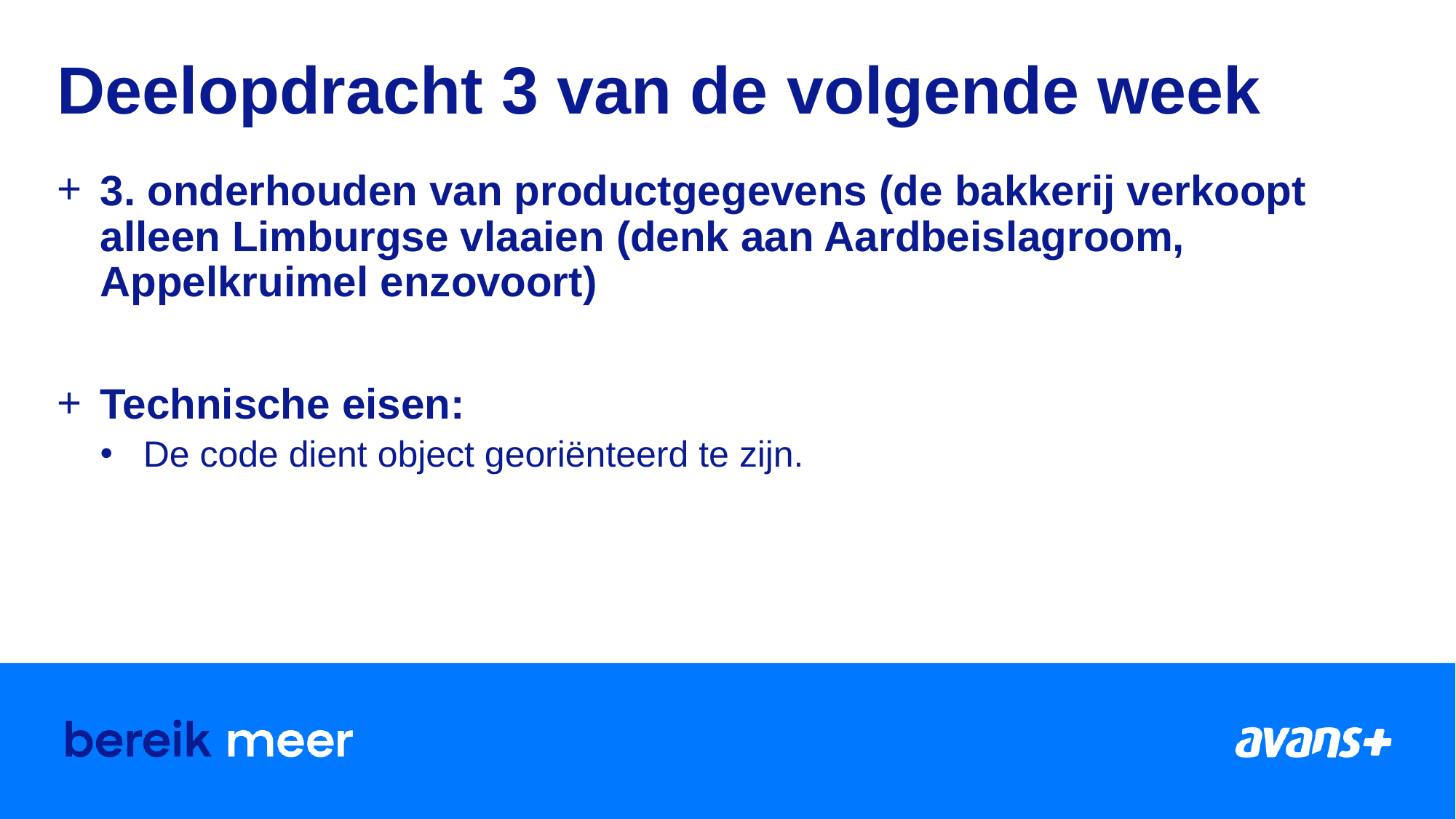

# Deelopdracht 3 van de volgende week
3. onderhouden van productgegevens (de bakkerij verkoopt alleen Limburgse vlaaien (denk aan Aardbeislagroom, Appelkruimel enzovoort)

Technische eisen:
De code dient object georiënteerd te zijn.